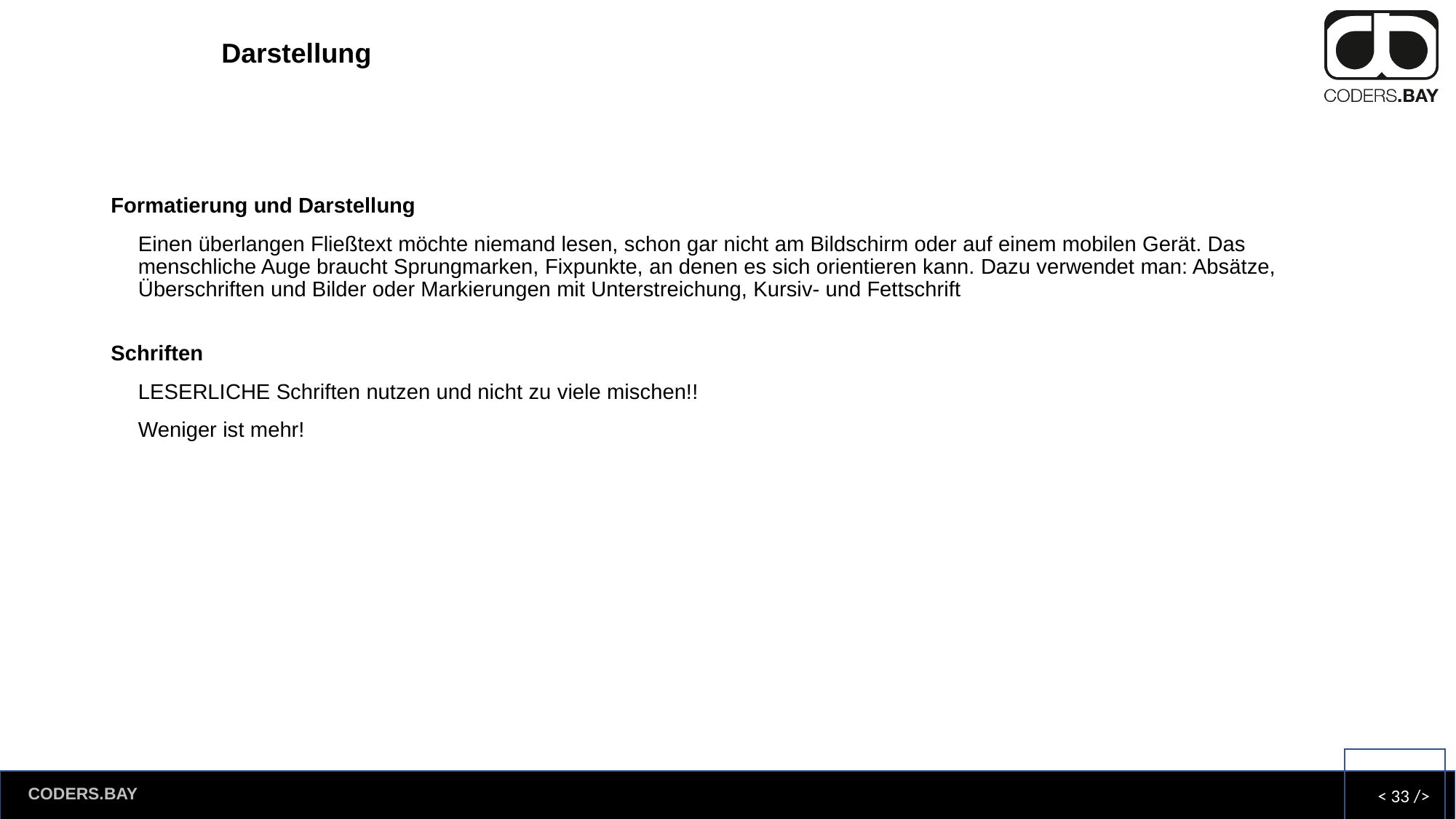

# Darstellung
Formatierung und Darstellung
Einen überlangen Fließtext möchte niemand lesen, schon gar nicht am Bildschirm oder auf einem mobilen Gerät. Das menschliche Auge braucht Sprungmarken, Fixpunkte, an denen es sich orientieren kann. Dazu verwendet man: Absätze, Überschriften und Bilder oder Markierungen mit Unterstreichung, Kursiv- und Fettschrift

Schriften
LESERLICHE Schriften nutzen und nicht zu viele mischen!!
Weniger ist mehr!